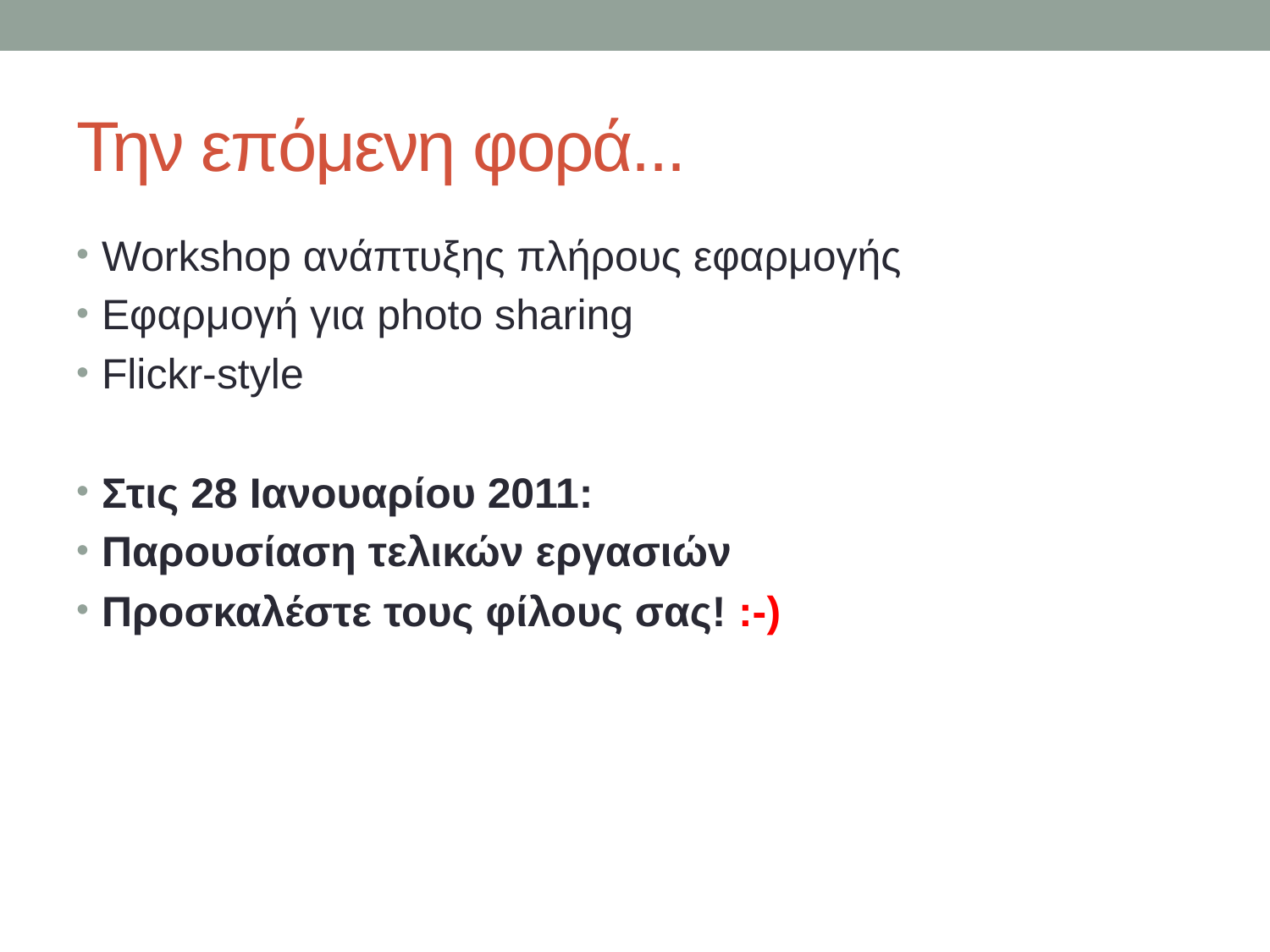

# Την επόμενη φορά...
Workshop ανάπτυξης πλήρους εφαρμογής
Εφαρμογή για photo sharing
Flickr-style

Στις 28 Ιανουαρίου 2011:
Παρουσίαση τελικών εργασιών
Προσκαλέστε τους φίλους σας! :-)